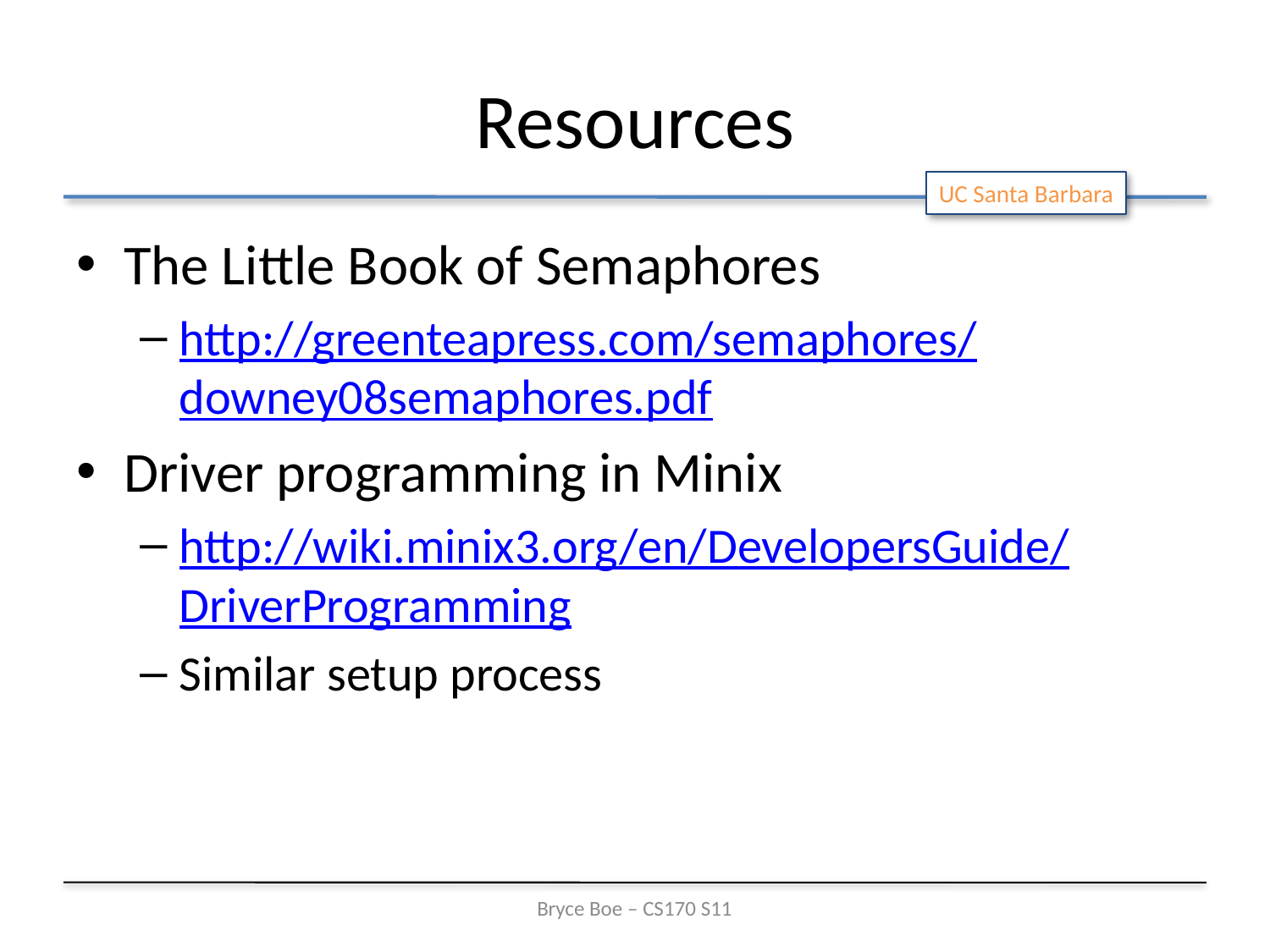

# Resources
The Little Book of Semaphores
http://greenteapress.com/semaphores/downey08semaphores.pdf
Driver programming in Minix
http://wiki.minix3.org/en/DevelopersGuide/DriverProgramming
Similar setup process

Bryce Boe – CS170 S11